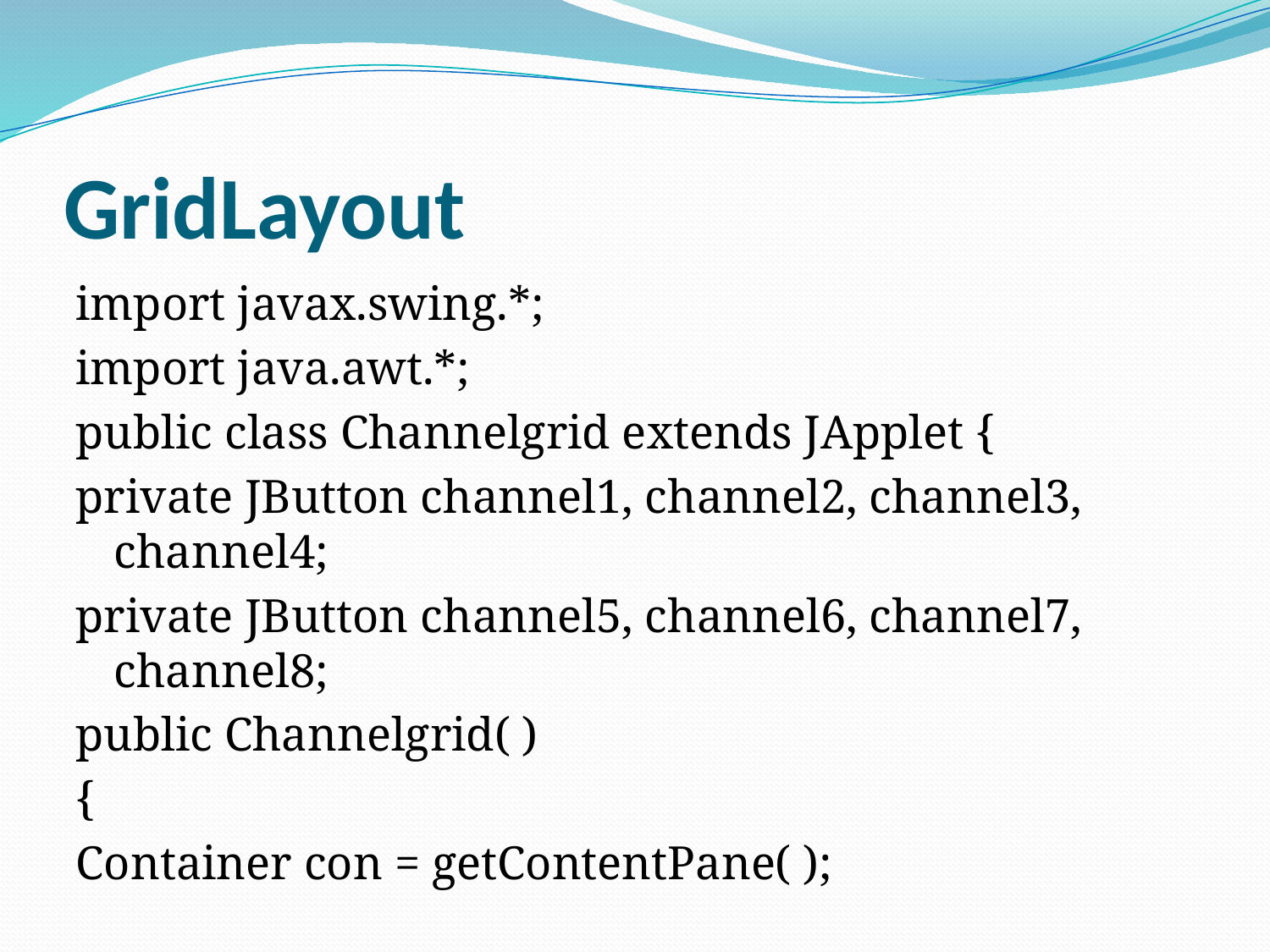

# GridLayout
import javax.swing.*;
import java.awt.*;
public class Channelgrid extends JApplet {
private JButton channel1, channel2, channel3, channel4;
private JButton channel5, channel6, channel7, channel8;
public Channelgrid( )
{
Container con = getContentPane( );